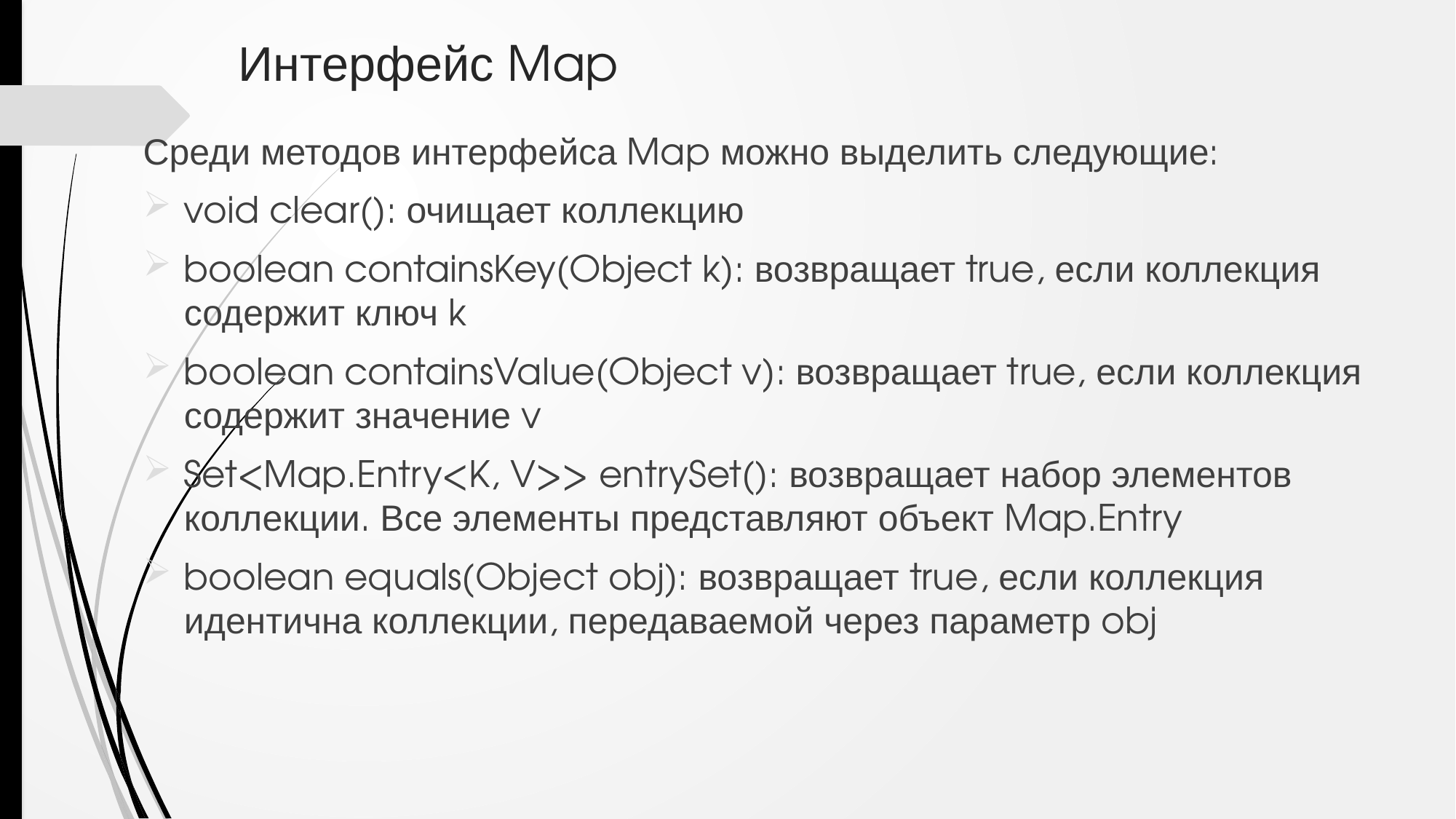

# Интерфейс Map
Среди методов интерфейса Map можно выделить следующие:
void clear(): очищает коллекцию
boolean containsKey(Object k): возвращает true, если коллекция содержит ключ k
boolean containsValue(Object v): возвращает true, если коллекция содержит значение v
Set<Map.Entry<K, V>> entrySet(): возвращает набор элементов коллекции. Все элементы представляют объект Map.Entry
boolean equals(Object obj): возвращает true, если коллекция идентична коллекции, передаваемой через параметр obj